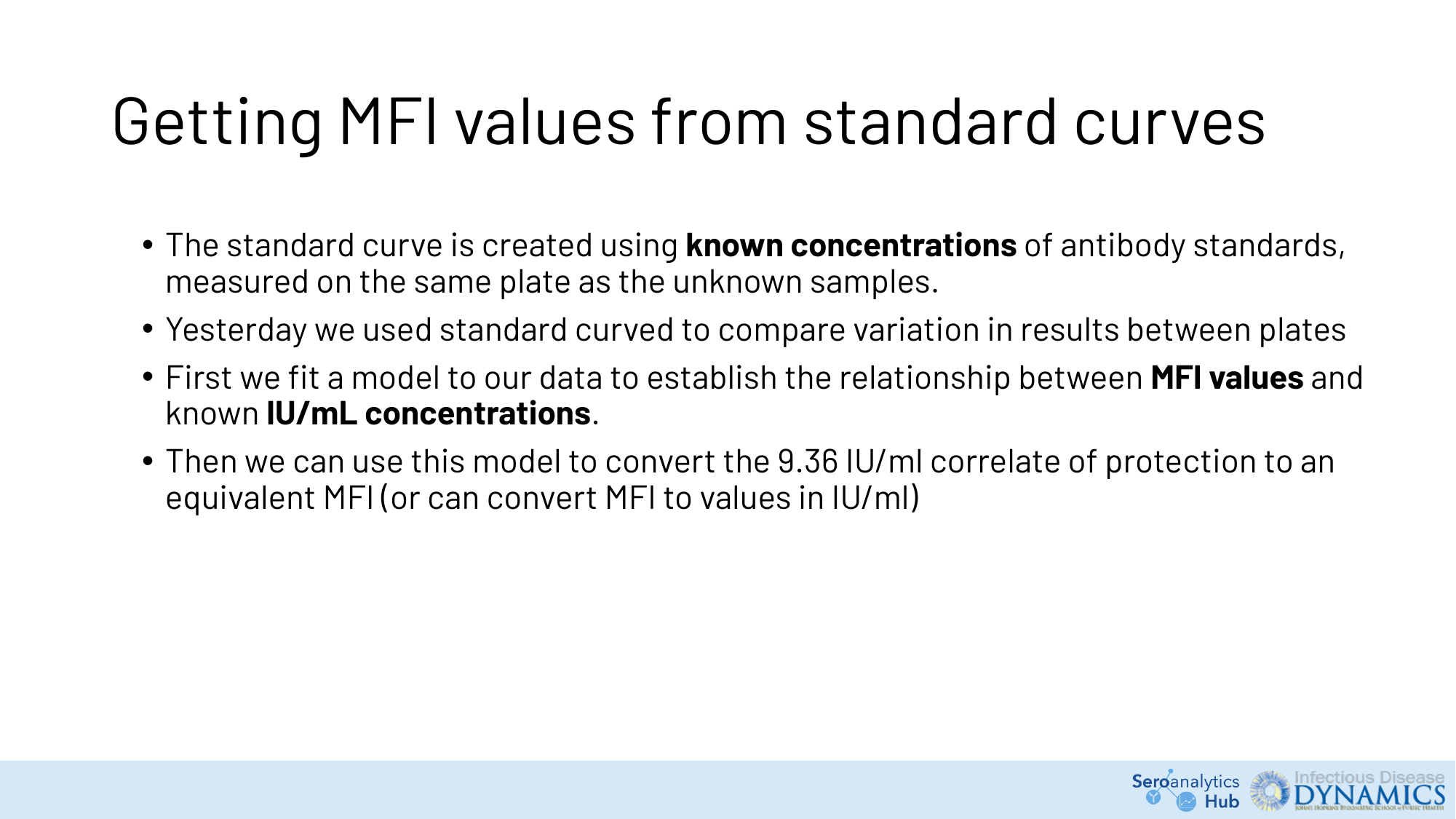

# Getting MFI values from standard curves
The standard curve is created using known concentrations of antibody standards, measured on the same plate as the unknown samples.
Yesterday we used standard curved to compare variation in results between plates
First we fit a model to our data to establish the relationship between MFI values and known IU/mL concentrations.
Then we can use this model to convert the 9.36 IU/ml correlate of protection to an equivalent MFI (or can convert MFI to values in IU/ml)